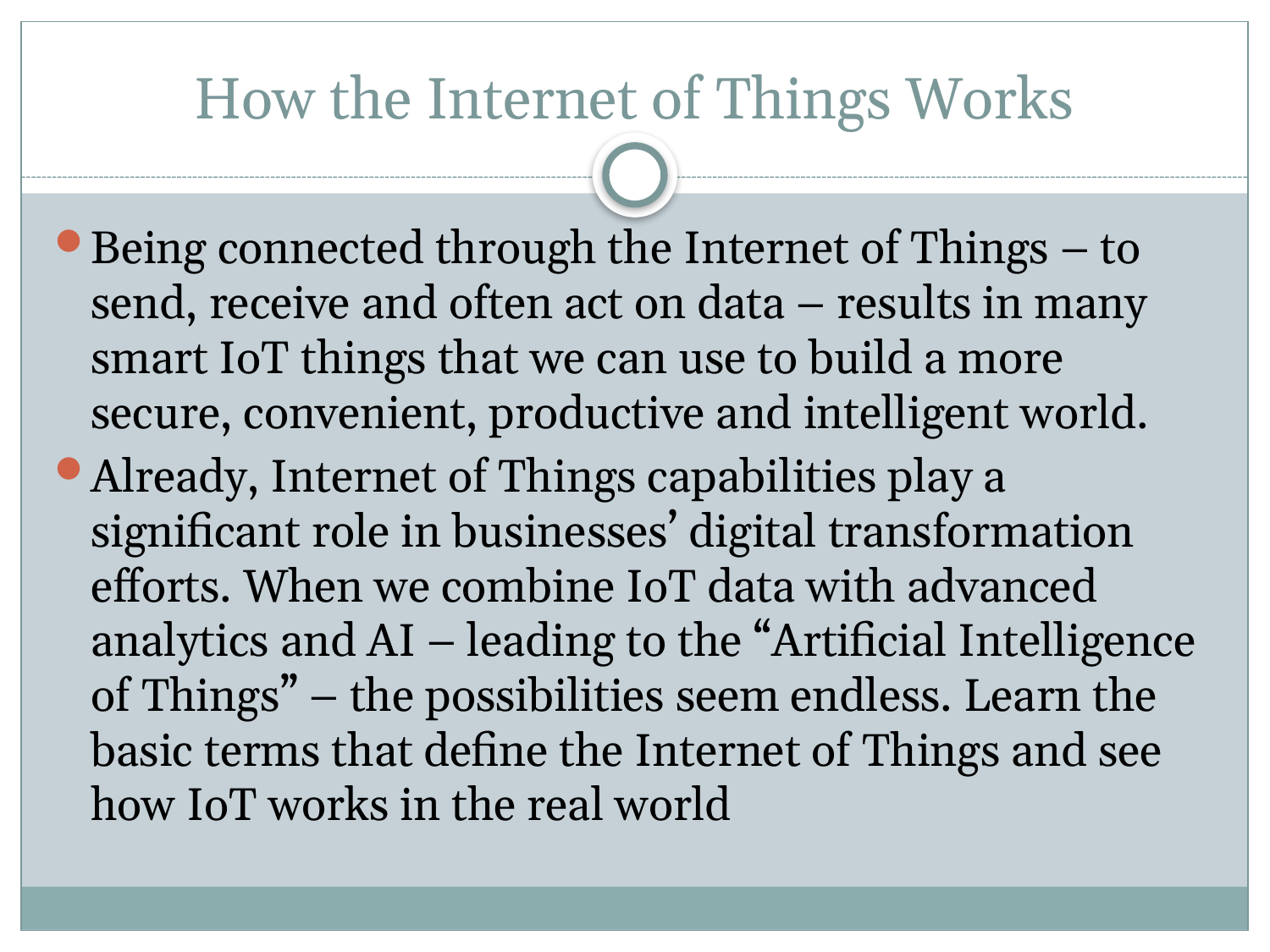

# How the Internet of Things Works
Being connected through the Internet of Things – to send, receive and often act on data – results in many smart IoT things that we can use to build a more secure, convenient, productive and intelligent world.
Already, Internet of Things capabilities play a significant role in businesses’ digital transformation efforts. When we combine IoT data with advanced analytics and AI – leading to the “Artificial Intelligence of Things” – the possibilities seem endless. Learn the basic terms that define the Internet of Things and see how IoT works in the real world